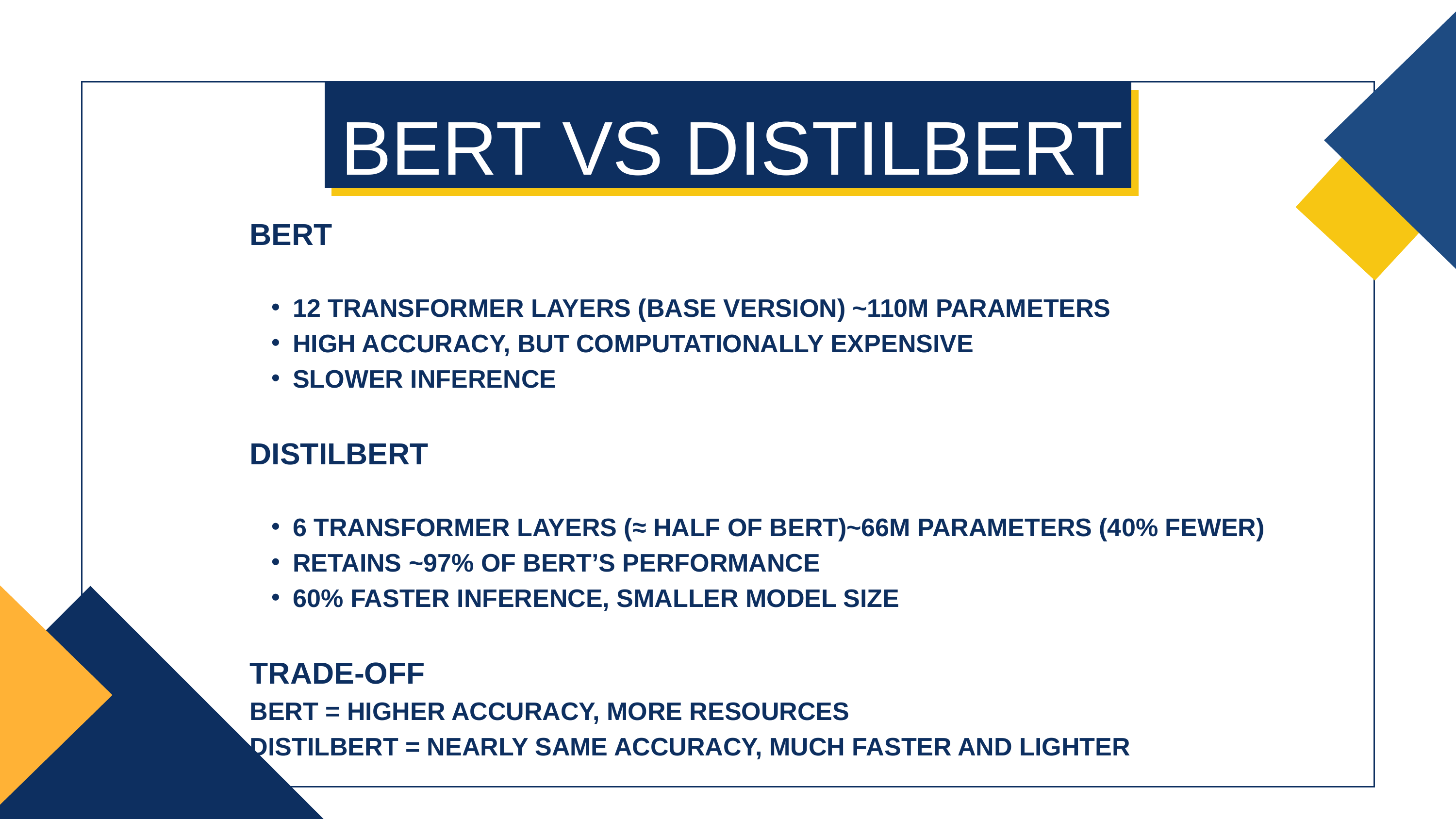

BERT VS DISTILBERT
BERT

12 TRANSFORMER LAYERS (BASE VERSION) ~110M PARAMETERS
HIGH ACCURACY, BUT COMPUTATIONALLY EXPENSIVE
SLOWER INFERENCE

DISTILBERT

6 TRANSFORMER LAYERS (≈ HALF OF BERT)~66M PARAMETERS (40% FEWER)
RETAINS ~97% OF BERT’S PERFORMANCE
60% FASTER INFERENCE, SMALLER MODEL SIZE

TRADE-OFF
BERT = HIGHER ACCURACY, MORE RESOURCES
DISTILBERT = NEARLY SAME ACCURACY, MUCH FASTER AND LIGHTER